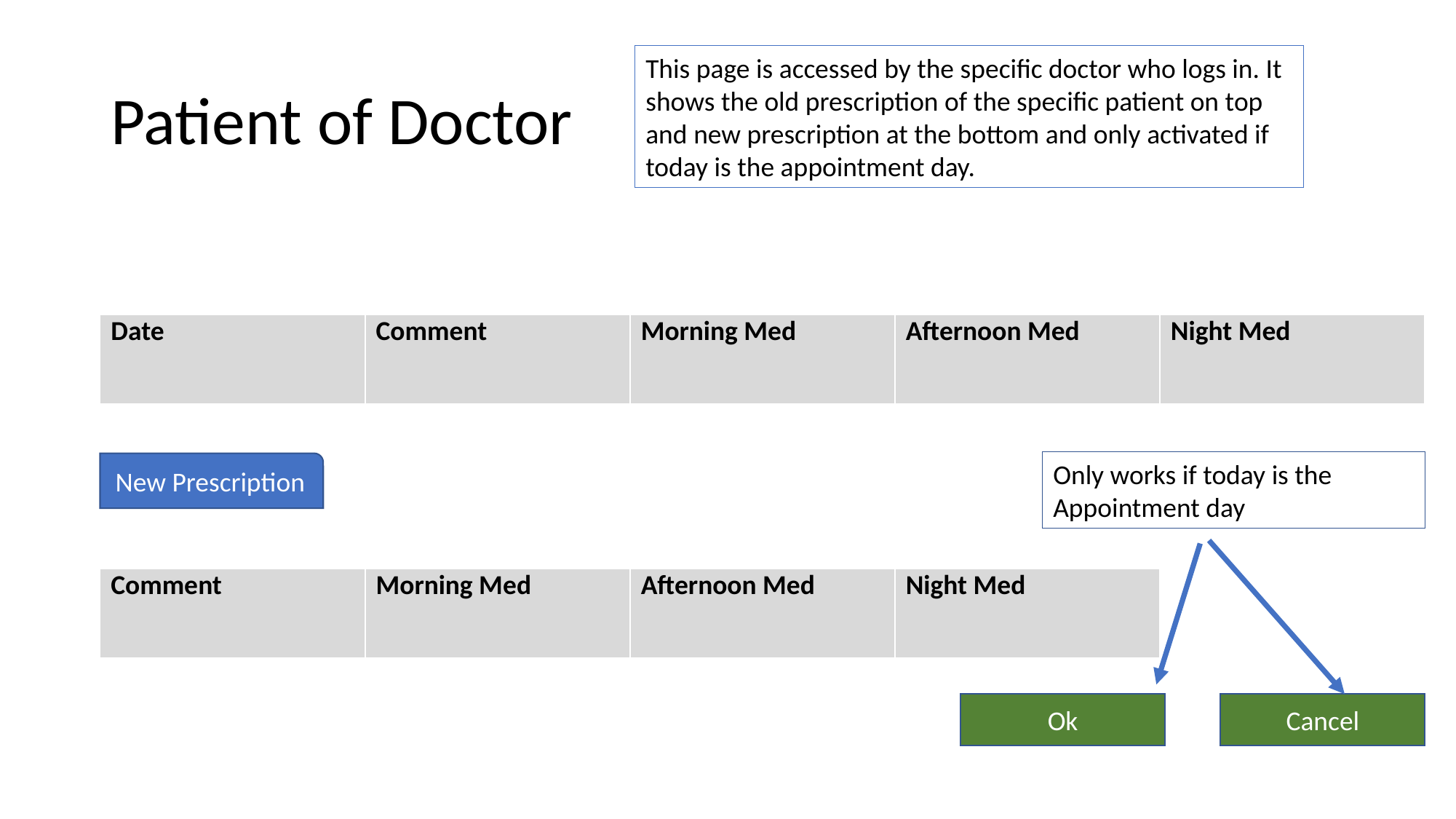

# Patient of Doctor
This page is accessed by the specific doctor who logs in. It shows the old prescription of the specific patient on top and new prescription at the bottom and only activated if today is the appointment day.
| Date | Comment | Morning Med | Afternoon Med | Night Med |
| --- | --- | --- | --- | --- |
Only works if today is the Appointment day
New Prescription
| Comment | Morning Med | Afternoon Med | Night Med |
| --- | --- | --- | --- |
Cancel
Ok